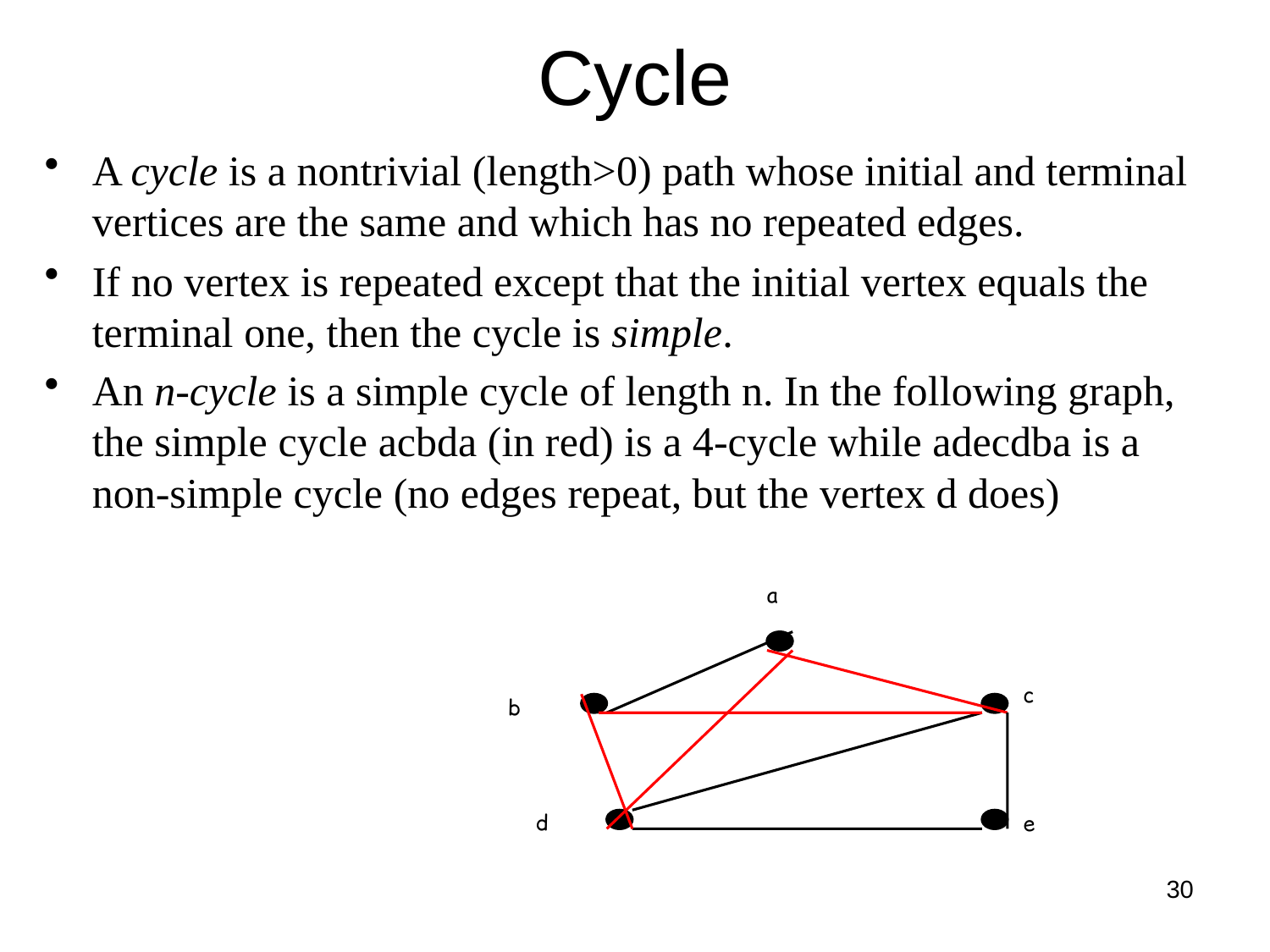

# Cycle
A cycle is a nontrivial (length>0) path whose initial and terminal vertices are the same and which has no repeated edges.
If no vertex is repeated except that the initial vertex equals the terminal one, then the cycle is simple.
An n-cycle is a simple cycle of length n. In the following graph, the simple cycle acbda (in red) is a 4‑cycle while adecdba is a non-simple cycle (no edges repeat, but the vertex d does)
a

c
b

d

e

30